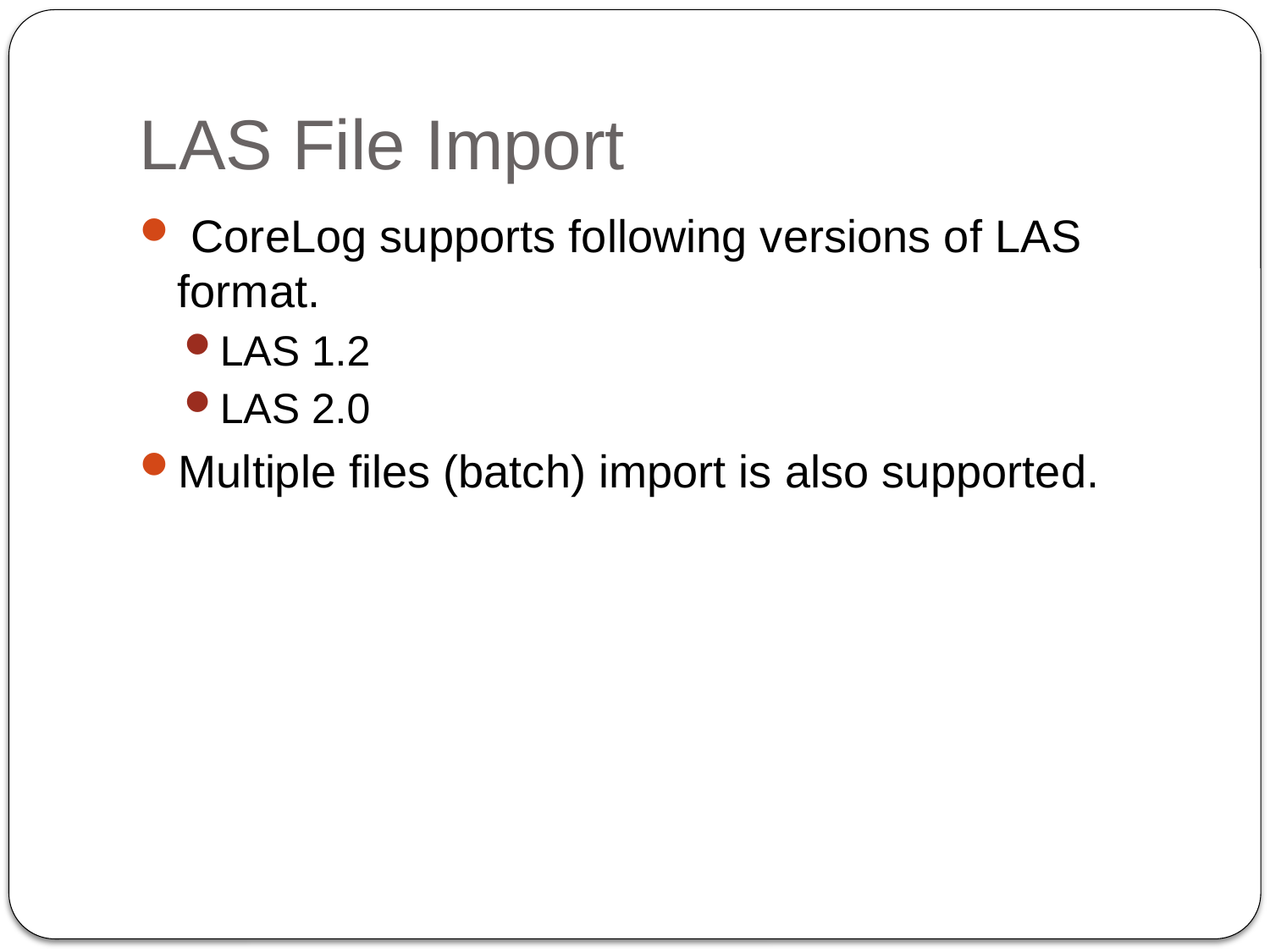

# LAS File Import
 CoreLog supports following versions of LAS format.
LAS 1.2
LAS 2.0
Multiple files (batch) import is also supported.